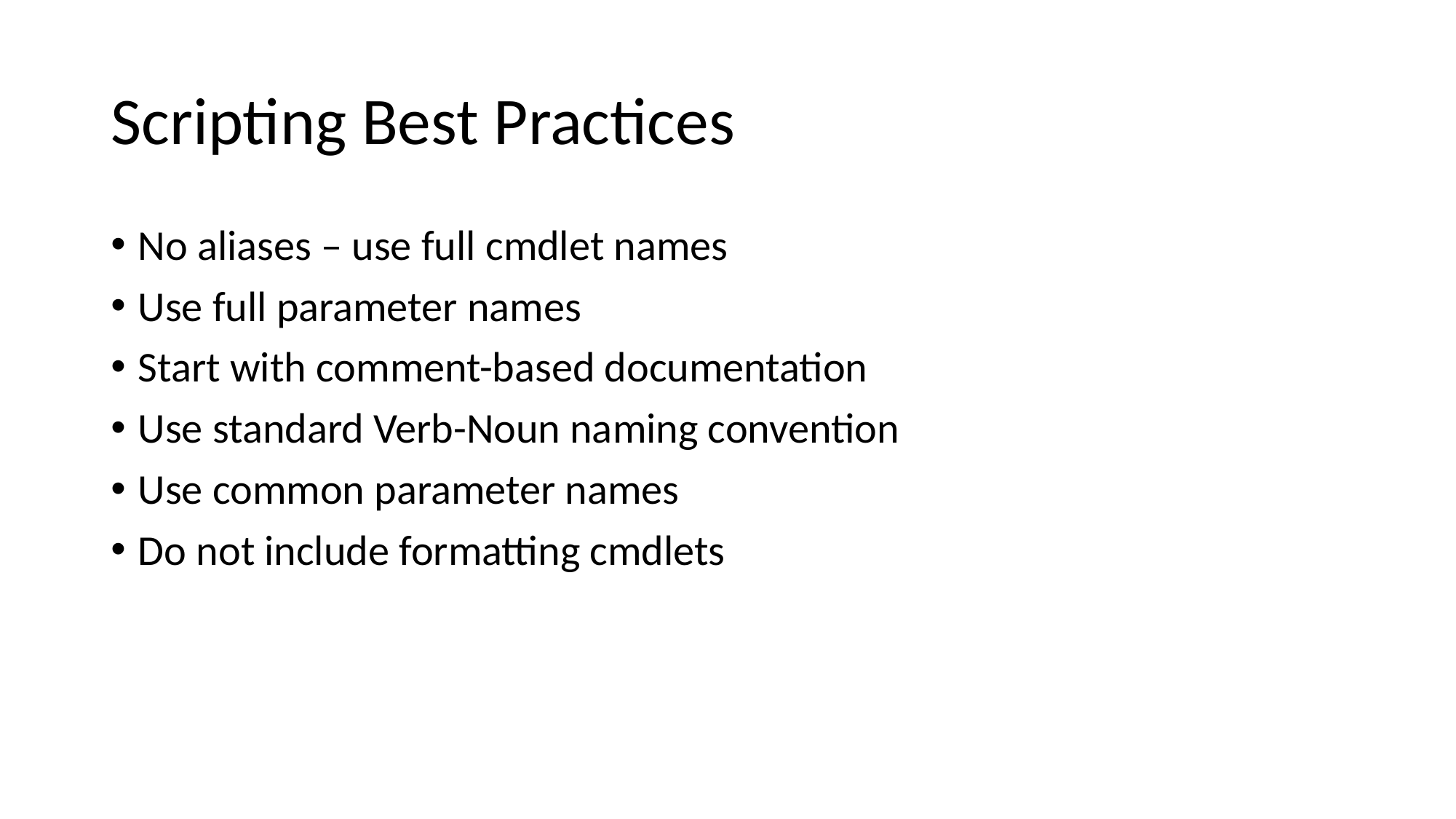

# Scripting Best Practices
No aliases – use full cmdlet names
Use full parameter names
Start with comment-based documentation
Use standard Verb-Noun naming convention
Use common parameter names
Do not include formatting cmdlets